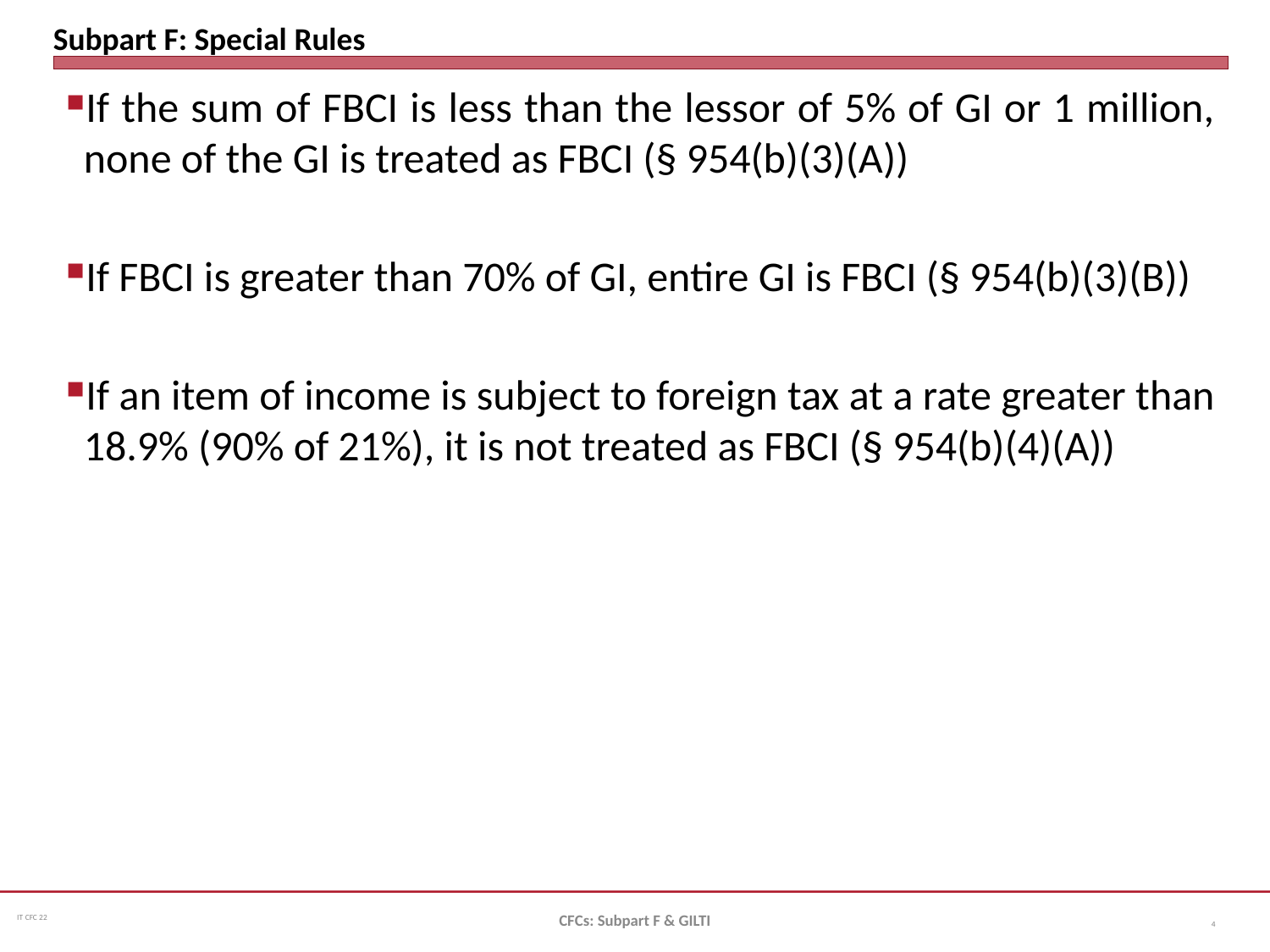

# Subpart F: Special Rules
If the sum of FBCI is less than the lessor of 5% of GI or 1 million, none of the GI is treated as FBCI (§ 954(b)(3)(A))

If FBCI is greater than 70% of GI, entire GI is FBCI (§ 954(b)(3)(B))

If an item of income is subject to foreign tax at a rate greater than 18.9% (90% of 21%), it is not treated as FBCI (§ 954(b)(4)(A))

CFCs: Subpart F & GILTI
4